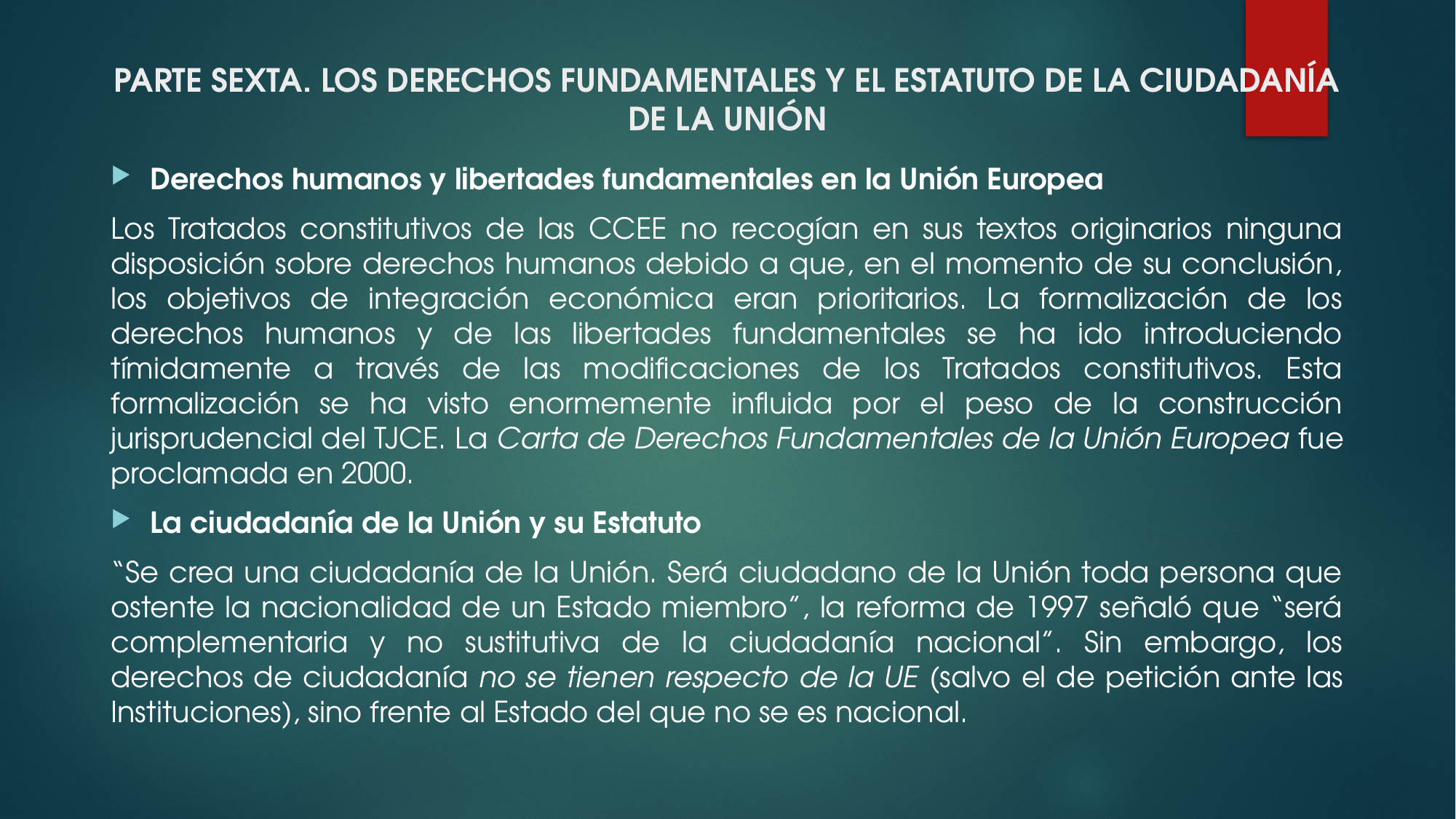

# PARTE SEXTA. LOS DERECHOS FUNDAMENTALES Y EL ESTATUTO DE LA CIUDADANÍA DE LA UNIÓN
Derechos humanos y libertades fundamentales en la Unión Europea
Los Tratados constitutivos de las CCEE no recogían en sus textos originarios ninguna disposición sobre derechos humanos debido a que, en el momento de su conclusión, los objetivos de integración económica eran prioritarios. La formalización de los derechos humanos y de las libertades fundamentales se ha ido introduciendo tímidamente a través de las modificaciones de los Tratados constitutivos. Esta formalización se ha visto enormemente influida por el peso de la construcción jurisprudencial del TJCE. La Carta de Derechos Fundamentales de la Unión Europea fue proclamada en 2000.
La ciudadanía de la Unión y su Estatuto
“Se crea una ciudadanía de la Unión. Será ciudadano de la Unión toda persona que ostente la nacionalidad de un Estado miembro”, la reforma de 1997 señaló que “será complementaria y no sustitutiva de la ciudadanía nacional”. Sin embargo, los derechos de ciudadanía no se tienen respecto de la UE (salvo el de petición ante las Instituciones), sino frente al Estado del que no se es nacional.